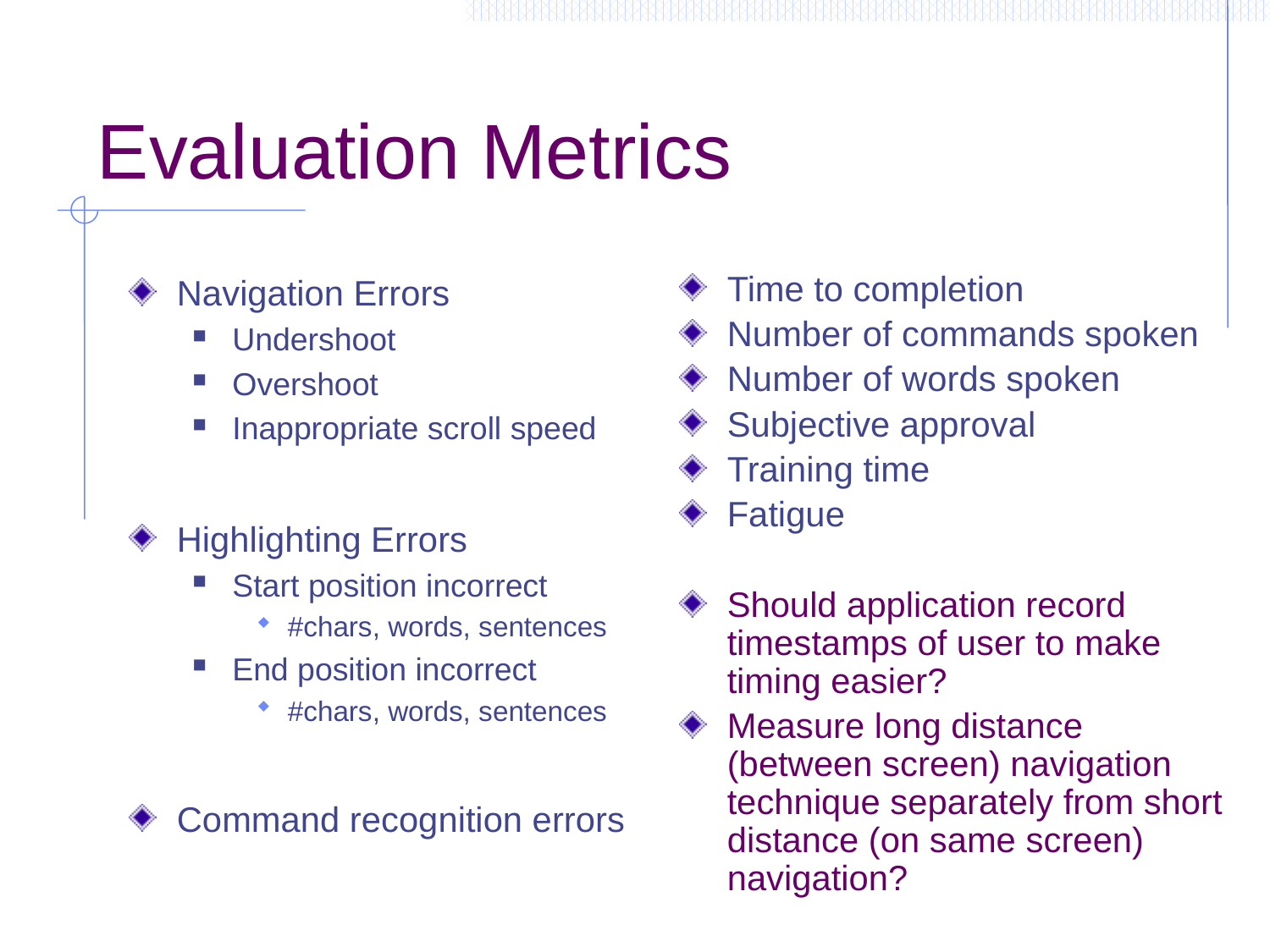

# Evaluation Metrics
Navigation Errors
Undershoot
Overshoot
Inappropriate scroll speed

Highlighting Errors
Start position incorrect
#chars, words, sentences
End position incorrect
#chars, words, sentences

Command recognition errors
Time to completion
Number of commands spoken
Number of words spoken
Subjective approval
Training time
Fatigue

Should application record timestamps of user to make timing easier?
Measure long distance (between screen) navigation technique separately from short distance (on same screen) navigation?